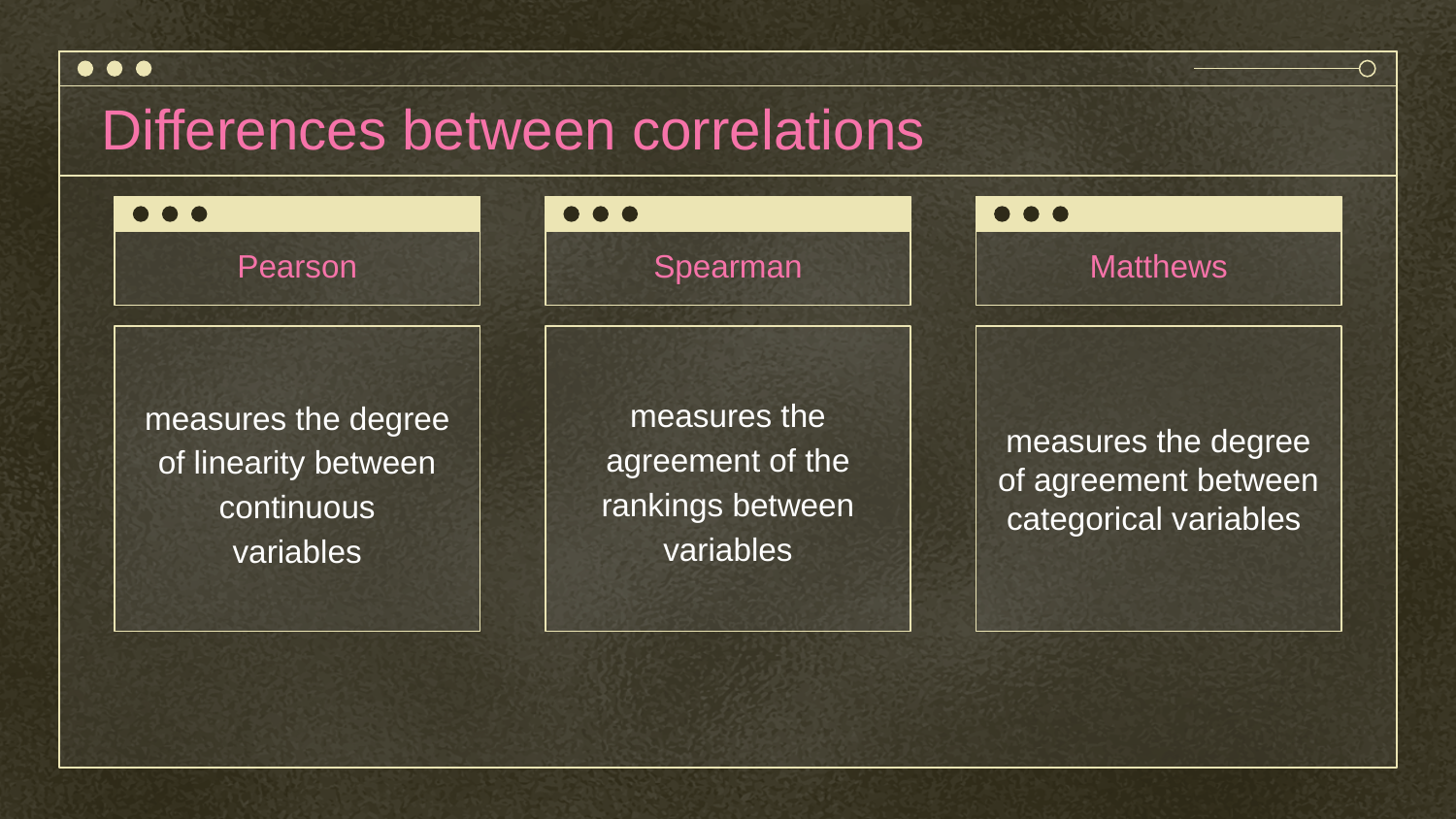

# Differences between correlations

Pearson
Spearman
Matthews

measures the degree of linearity between continuous
variables

measures the agreement of the rankings between
variables

measures the degree of agreement between categorical variables